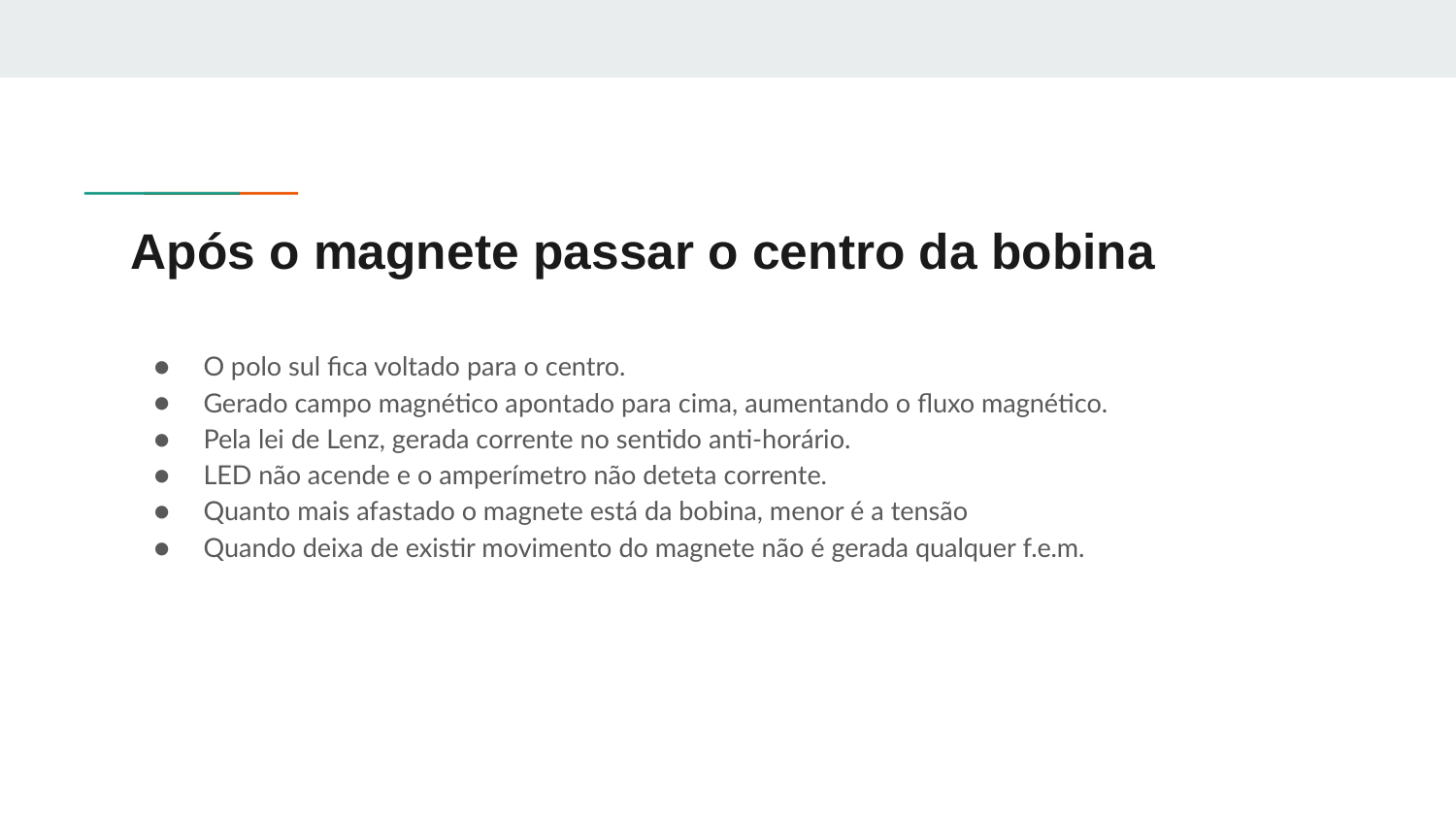

# Após o magnete passar o centro da bobina
O polo sul fica voltado para o centro.
Gerado campo magnético apontado para cima, aumentando o fluxo magnético.
Pela lei de Lenz, gerada corrente no sentido anti-horário.
LED não acende e o amperímetro não deteta corrente.
Quanto mais afastado o magnete está da bobina, menor é a tensão
Quando deixa de existir movimento do magnete não é gerada qualquer f.e.m.